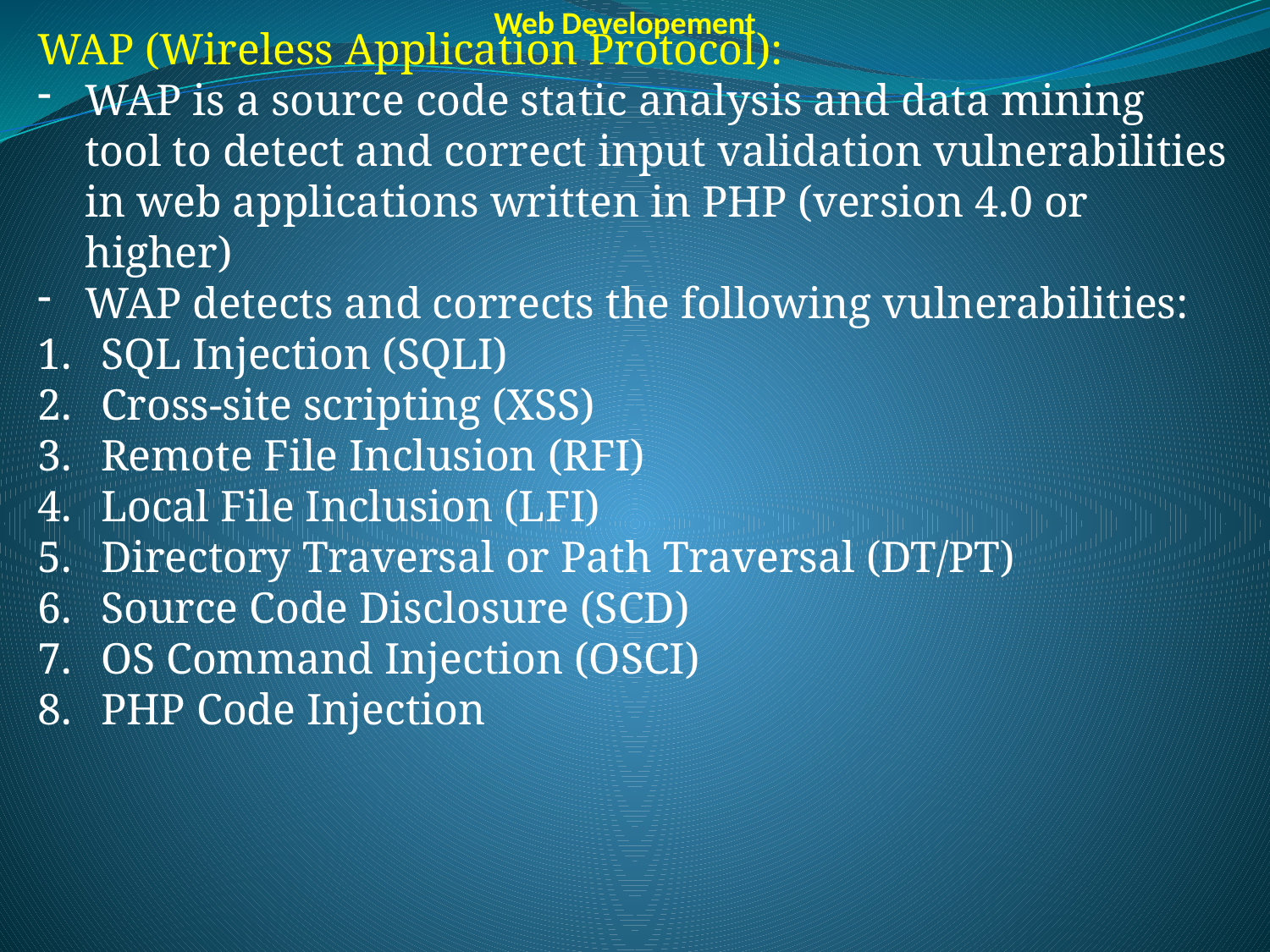

Web Developement
WAP (Wireless Application Protocol):
WAP is a source code static analysis and data mining tool to detect and correct input validation vulnerabilities in web applications written in PHP (version 4.0 or higher)
WAP detects and corrects the following vulnerabilities:
SQL Injection (SQLI)
Cross-site scripting (XSS)
Remote File Inclusion (RFI)
Local File Inclusion (LFI)
Directory Traversal or Path Traversal (DT/PT)
Source Code Disclosure (SCD)
OS Command Injection (OSCI)
PHP Code Injection